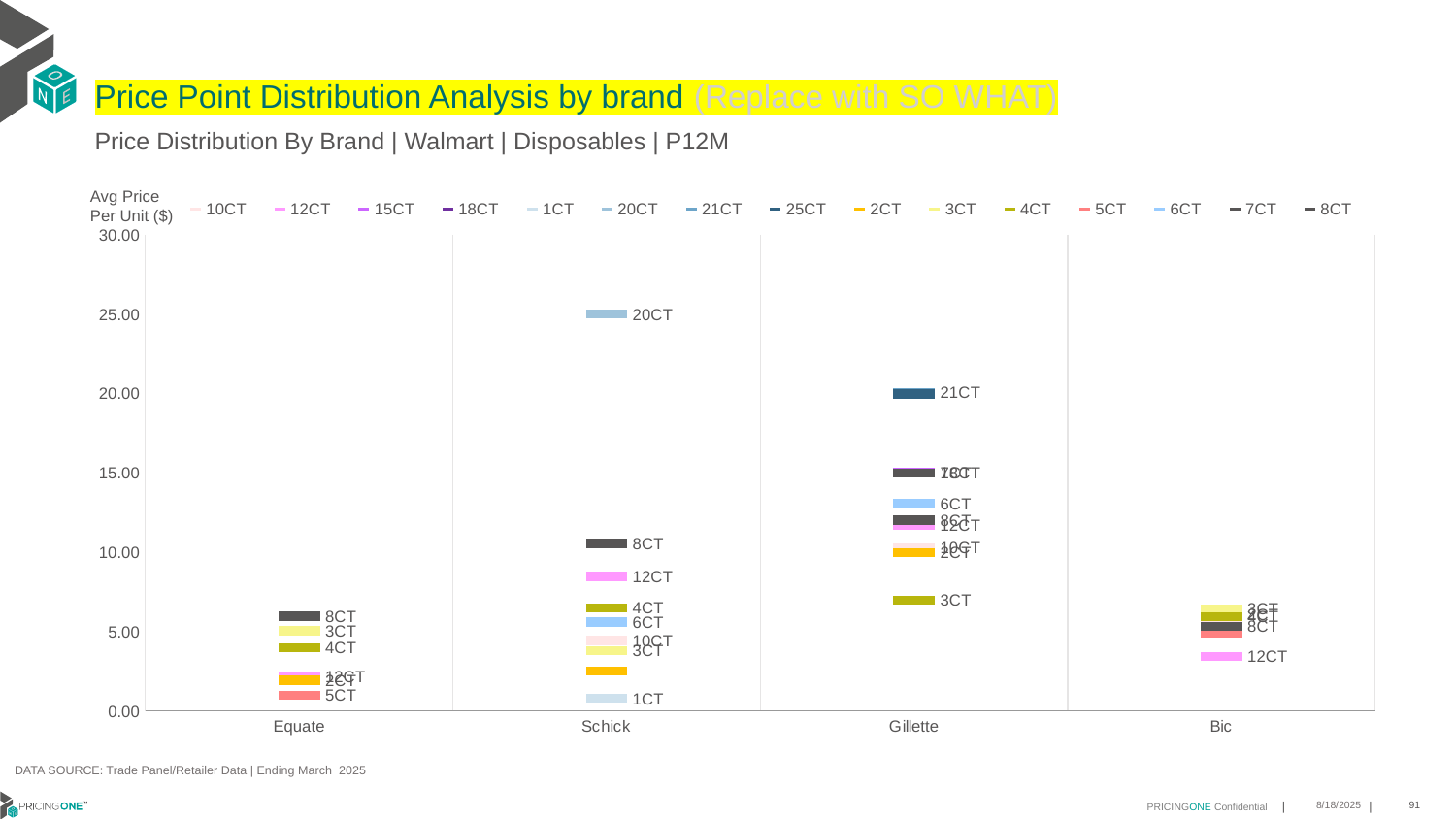

# Price Point Distribution Analysis by brand (Replace with SO WHAT)
Price Distribution By Brand | Walmart | Disposables | P12M

### Chart

| Category | 10CT | 12CT | 15CT | 18CT | 1CT | 20CT | 21CT | 25CT | 2CT | 3CT | 4CT | 5CT | 6CT | 7CT | 8CT |
|---|---|---|---|---|---|---|---|---|---|---|---|---|---|---|---|
| Equate | None | 2.1773 | None | None | None | None | None | None | 1.937 | 5.0484 | 3.972 | 1.0034 | None | None | 5.9797 |
| Schick | 4.4375 | 8.4824 | None | None | 0.794 | 25.0 | None | None | 2.5 | 3.8235 | 6.4918 | None | 5.6071 | None | 10.5602 |
| Gillette | 10.2883 | 11.7058 | 15.0128 | 14.9922 | None | None | 20.064 | 19.9609 | 9.9791 | 6.9635 | 6.9784 | None | 13.0628 | 14.9907 | 12.0142 |
| Bic | 5.8822 | 3.4322 | None | None | None | None | None | None | 6.0477 | 6.4462 | 5.9571 | 4.9181 | None | None | 5.3355 |
Avg Price
Per Unit ($)
DATA SOURCE: Trade Panel/Retailer Data | Ending March  2025
8/18/2025
91